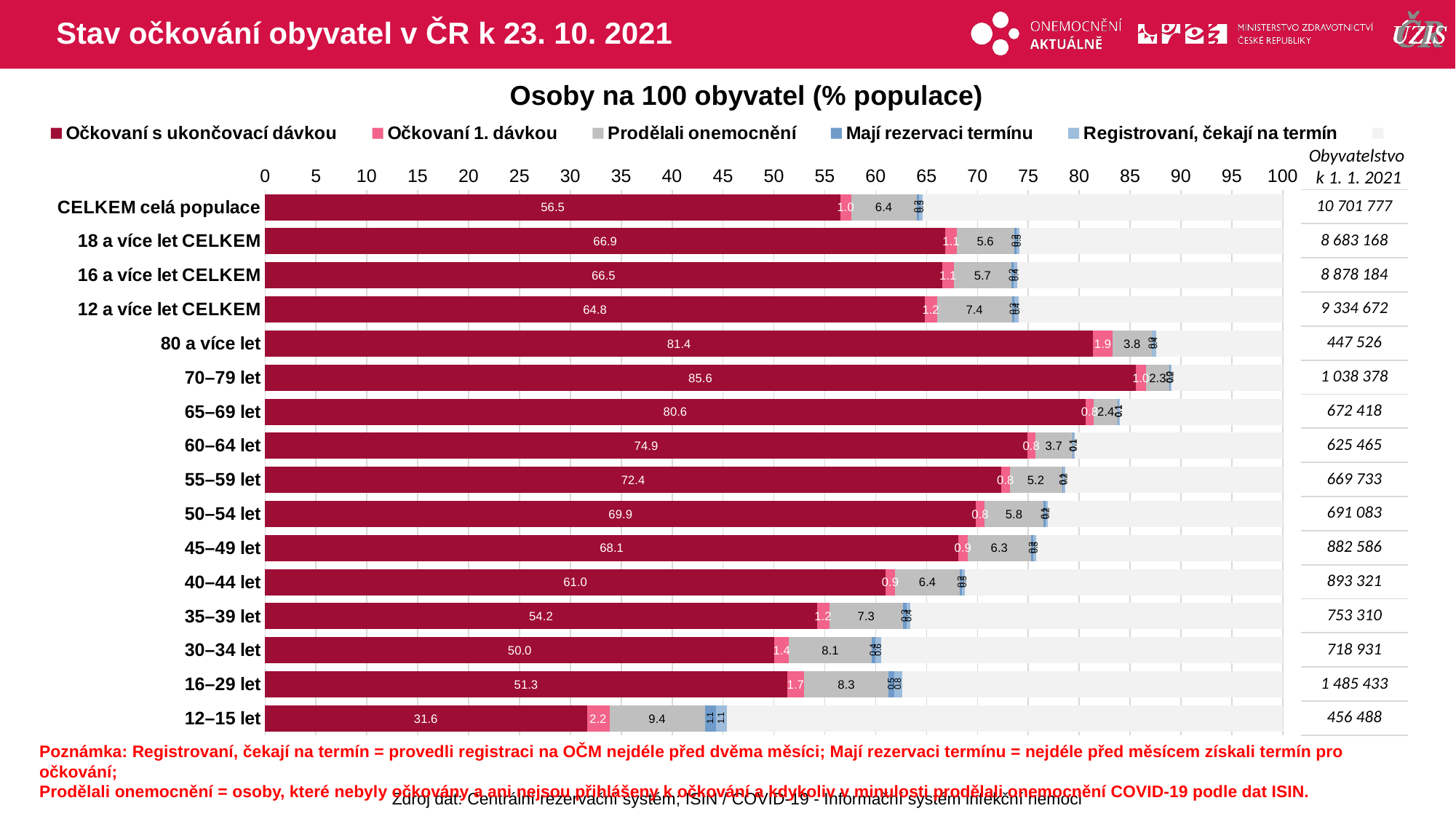

# Stav očkování obyvatel v ČR k 23. 10. 2021
Osoby na 100 obyvatel (% populace)

### Chart

| Category | Očkovaní s ukončovací dávkou | Očkovaní 1. dávkou | Prodělali onemocnění | Mají rezervaci termínu | Registrovaní, čekají na termín |   |
|---|---|---|---|---|---|---|
| CELKEM celá populace | 56.54567 | 1.036594 | 6.433819 | 0.2291489 | 0.3479702 | 35.4068021 |
| 18 a více let CELKEM | 66.85353 | 1.117115 | 5.62957 | 0.2107295 | 0.3470853 | 25.8419738 |
| 16 a více let CELKEM | 66.53446 | 1.135615 | 5.667623 | 0.2211939 | 0.3613239 | 26.0797816 |
| 12 a více let CELKEM | 64.82703 | 1.188408 | 7.376081 | 0.2627087 | 0.3989321 | 25.9468356 |
| 80 a více let | 81.37717 | 1.904247 | 3.83866 | 0.0382101 | 0.4428793 | 12.3988327 |
| 70–79 let | 85.55892 | 1.018319 | 2.276339 | 0.0464185 | 0.1706508 | 10.9293533 |
| 65–69 let | 80.62886 | 0.796231 | 2.388693 | 0.0618663 | 0.0875943 | 16.0367509 |
| 60–64 let | 74.90875 | 0.772705 | 3.65536 | 0.0783417 | 0.1151144 | 20.4697305 |
| 55–59 let | 72.35227 | 0.811219 | 5.165641 | 0.116315 | 0.1738006 | 21.3807592 |
| 50–54 let | 69.87207 | 0.81148 | 5.834321 | 0.1457133 | 0.2174847 | 23.1189307 |
| 45–49 let | 68.14022 | 0.876402 | 6.270324 | 0.1883103 | 0.2807658 | 24.243983 |
| 40–44 let | 60.97886 | 0.932699 | 6.353931 | 0.2144806 | 0.3135491 | 31.2064756 |
| 35–39 let | 54.21938 | 1.222339 | 7.263013 | 0.3093016 | 0.4246592 | 36.5613094 |
| 30–34 let | 50.04625 | 1.447288 | 8.09271 | 0.3837642 | 0.5586072 | 39.4713818 |
| 16–29 let | 51.29413 | 1.670759 | 8.316026 | 0.5133857 | 0.7980838 | 37.4076111 |
| 12–15 let | 31.61945 | 2.214954 | 9.380093 | 1.0701267 | 1.074508 | 54.6408668 |
Obyvatelstvo
k 1. 1. 2021
| 10 701 777 |
| --- |
| 8 683 168 |
| 8 878 184 |
| 9 334 672 |
| 447 526 |
| 1 038 378 |
| 672 418 |
| 625 465 |
| 669 733 |
| 691 083 |
| 882 586 |
| 893 321 |
| 753 310 |
| 718 931 |
| 1 485 433 |
| 456 488 |
Poznámka: Registrovaní, čekají na termín = provedli registraci na OČM nejdéle před dvěma měsíci; Mají rezervaci termínu = nejdéle před měsícem získali termín pro očkování;
Prodělali onemocnění = osoby, které nebyly očkovány a ani nejsou přihlášeny k očkování a kdykoliv v minulosti prodělali onemocnění COVID-19 podle dat ISIN.
Zdroj dat: Centrální rezervační systém; ISIN / COVID-19 - Informační systém infekční nemoci